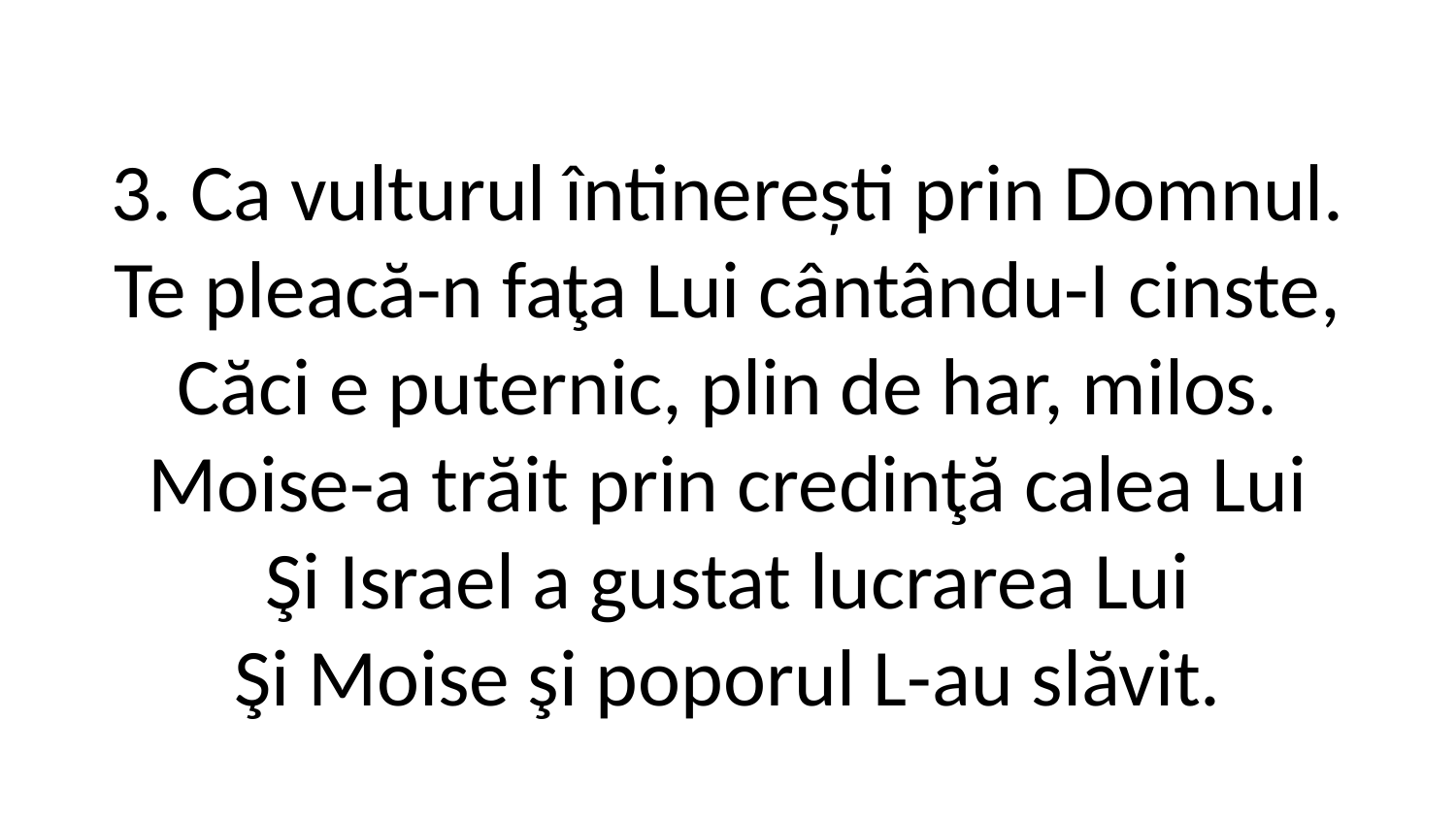

3. Ca vulturul întinerești prin Domnul.
Te pleacă-n faţa Lui cântându-I cinste,
Căci e puternic, plin de har, milos.
Moise-a trăit prin credinţă calea Lui
Şi Israel a gustat lucrarea Lui
Şi Moise şi poporul L-au slăvit.